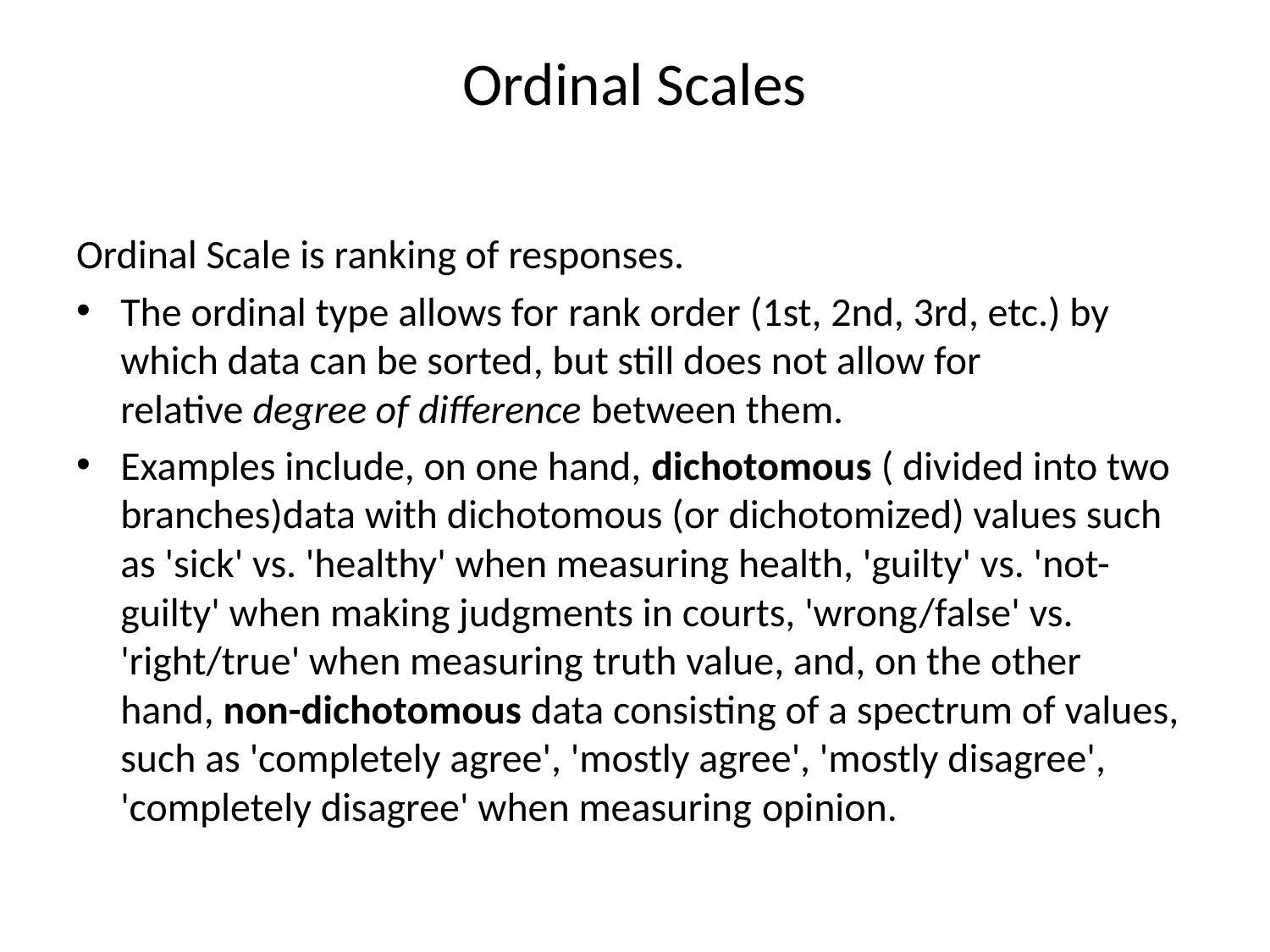

# Ordinal Scales
Ordinal Scale is ranking of responses.
The ordinal type allows for rank order (1st, 2nd, 3rd, etc.) by which data can be sorted, but still does not allow for relative degree of difference between them.
Examples include, on one hand, dichotomous ( divided into two branches)data with dichotomous (or dichotomized) values such as 'sick' vs. 'healthy' when measuring health, 'guilty' vs. 'not-guilty' when making judgments in courts, 'wrong/false' vs. 'right/true' when measuring truth value, and, on the other hand, non-dichotomous data consisting of a spectrum of values, such as 'completely agree', 'mostly agree', 'mostly disagree', 'completely disagree' when measuring opinion.